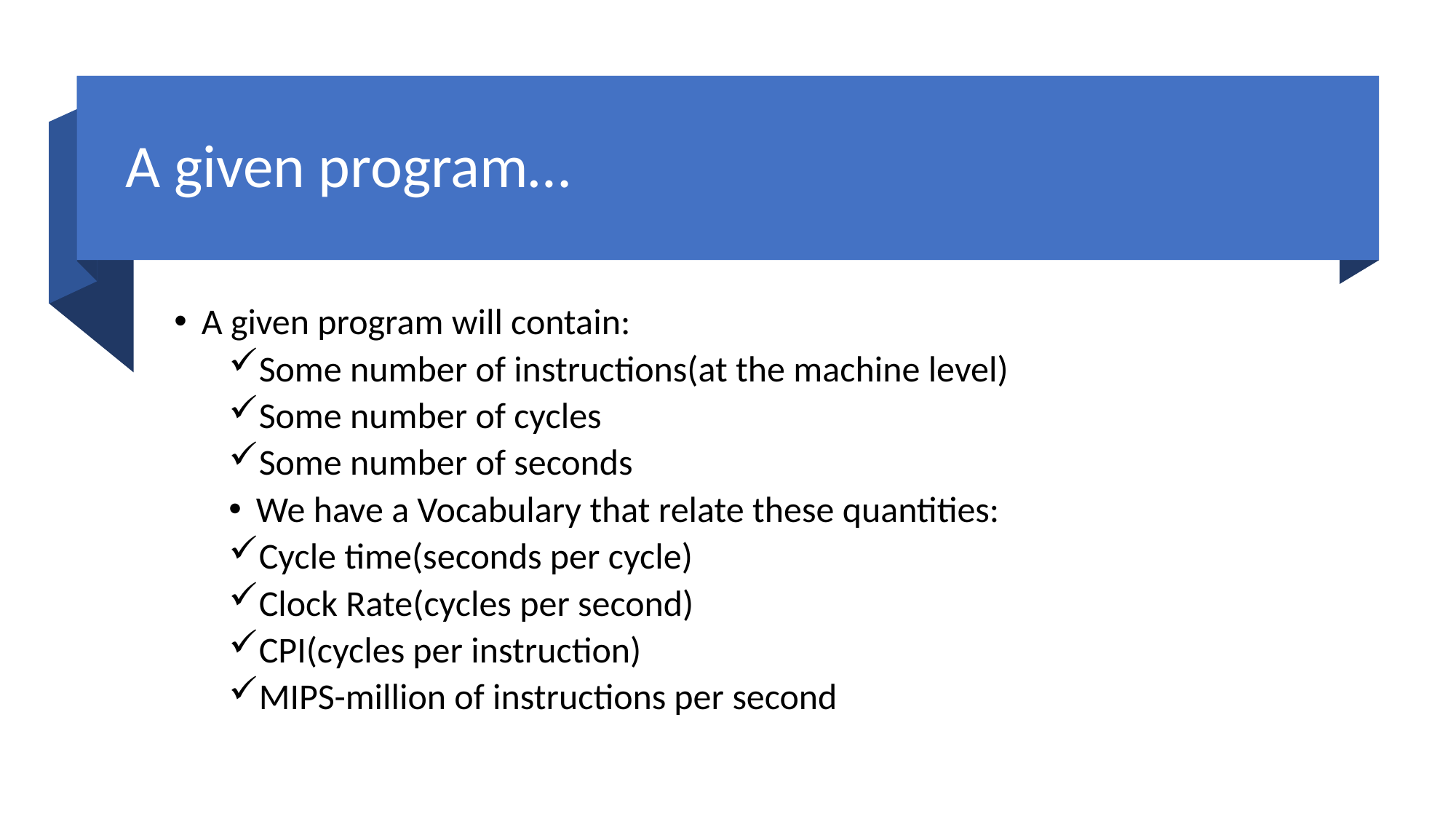

# A given program…

A given program will contain:
Some number of instructions(at the machine level)
Some number of cycles
Some number of seconds
We have a Vocabulary that relate these quantities:
Cycle time(seconds per cycle)
Clock Rate(cycles per second)
CPI(cycles per instruction)
MIPS-million of instructions per second